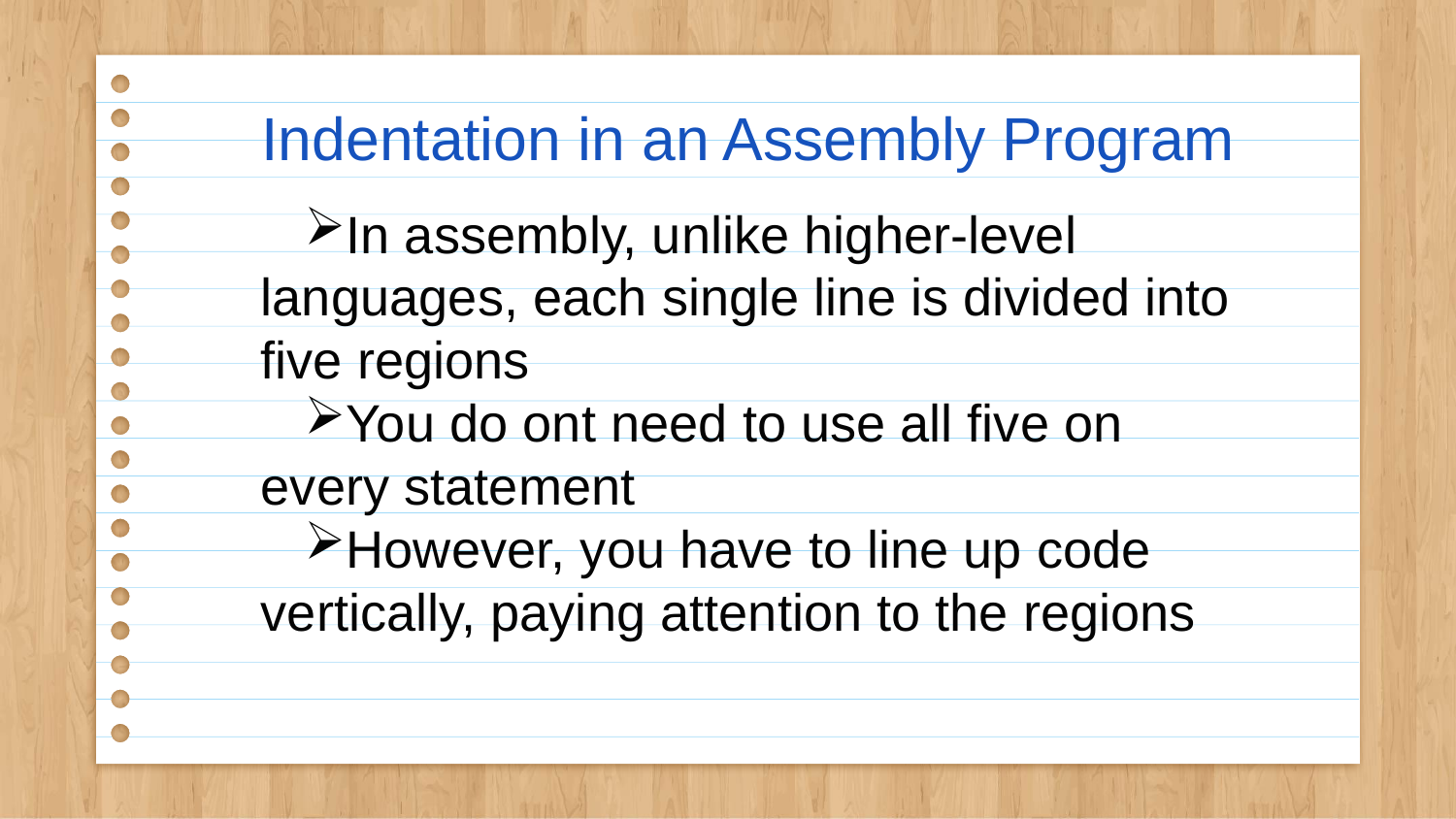

# Indentation in an Assembly Program
In assembly, unlike higher-level languages, each single line is divided into five regions
You do ont need to use all five on every statement
However, you have to line up code vertically, paying attention to the regions